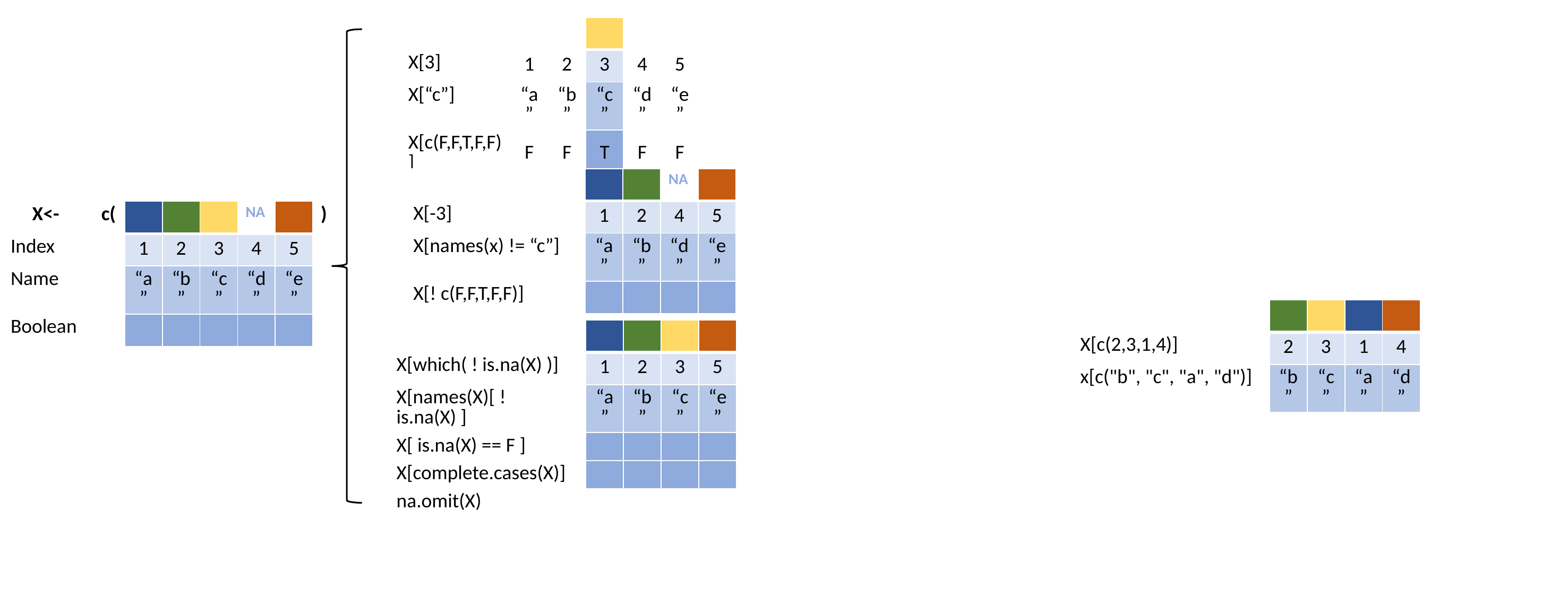

|  |  |  |  |  |  |
| --- | --- | --- | --- | --- | --- |
| X[3] | 1 | 2 | 3 | 4 | 5 |
| X[“c”] | “a” | “b” | “c” | “d” | “e” |
| X[c(F,F,T,F,F)] | F | F | T | F | F |

|  |  |  | NA |  |
| --- | --- | --- | --- | --- |
| X[-3] | 1 | 2 | 4 | 5 |
| X[names(x) != “c”] | “a” | “b” | “d” | “e” |
| X[! c(F,F,T,F,F)] |  |  |  |  |
| X<- | c( |  |  |  | NA |  | ) |
| --- | --- | --- | --- | --- | --- | --- | --- |
| Index |  | 1 | 2 | 3 | 4 | 5 |  |
| Name |  | “a” | “b” | “c” | “d” | “e” |  |
| Boolean |  |  |  |  |  |  |  |
|  |  |  |  |  |
| --- | --- | --- | --- | --- |
| X[c(2,3,1,4)] | 2 | 3 | 1 | 4 |
| x[c("b", "c", "a", "d")] | “b” | “c” | “a” | “d” |
|  |  |  |  |  |
|  |  |  |  |  |
| --- | --- | --- | --- | --- |
| X[which( ! is.na(X) )] | 1 | 2 | 3 | 5 |
| X[names(X)[ ! is.na(X) ] | “a” | “b” | “c” | “e” |
| X[ is.na(X) == F ] |  |  |  |  |
| X[complete.cases(X)] |  |  |  |  |
| na.omit(X) |  |  |  |  |